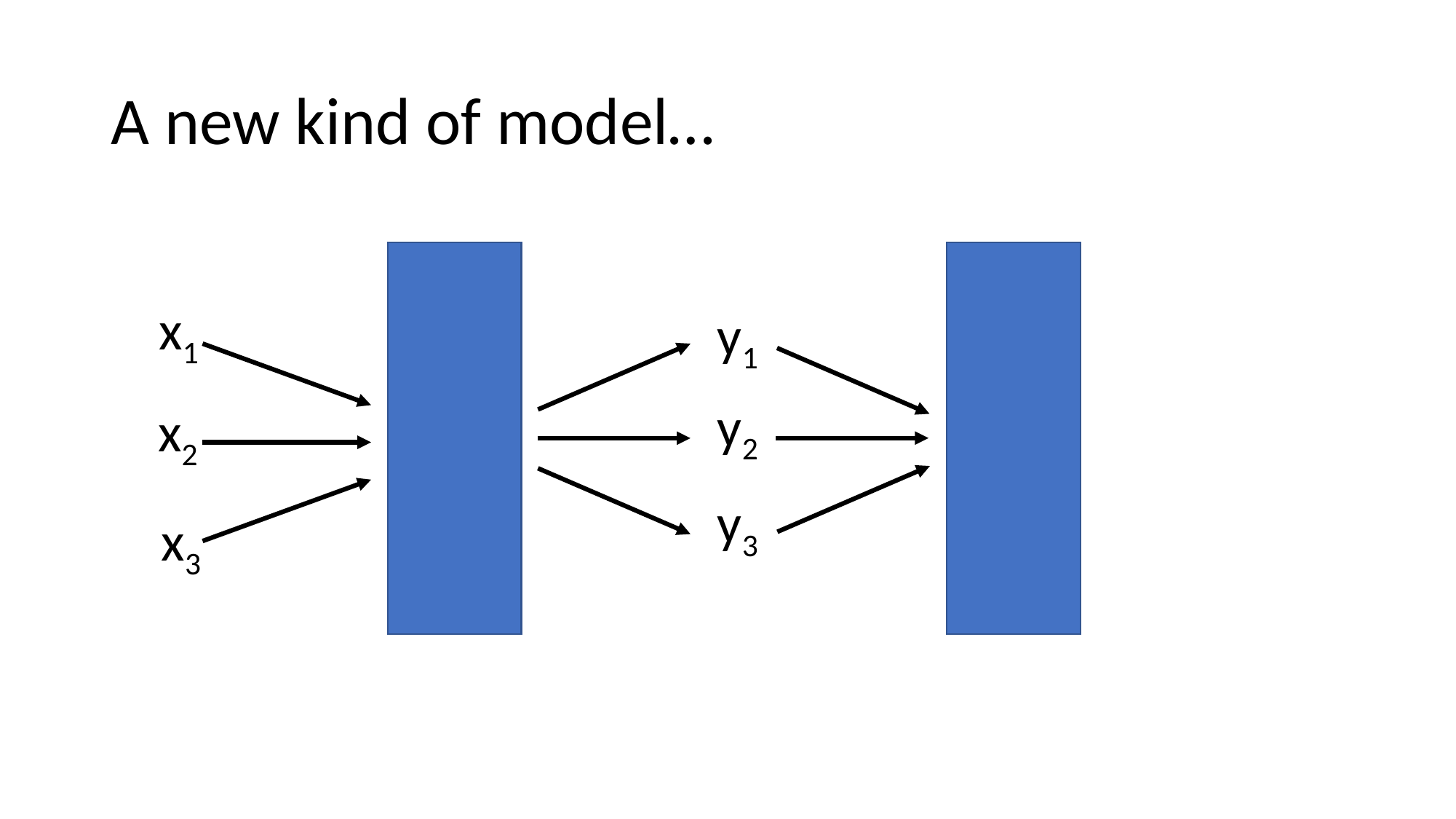

# A new kind of model…

x1
y1
y2
x2
y3
x3